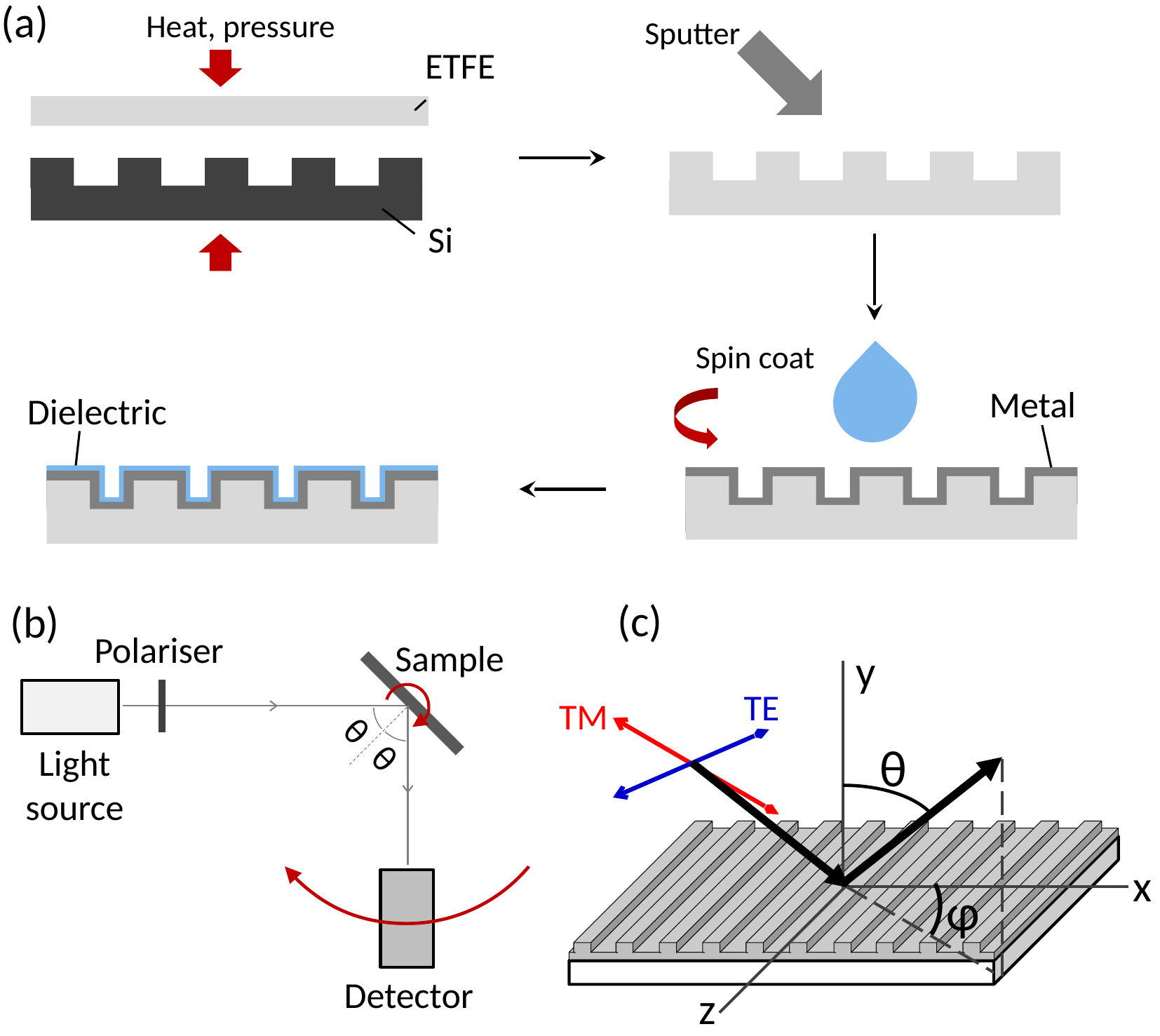

(a)
Heat, pressure
Sputter

ETFE

Si

Spin coat

Metal
Dielectric

(c)
(b)
Polariser
Sample

y
TE
TM

θ

x
φ
z
θ
θ
Light source
Detector